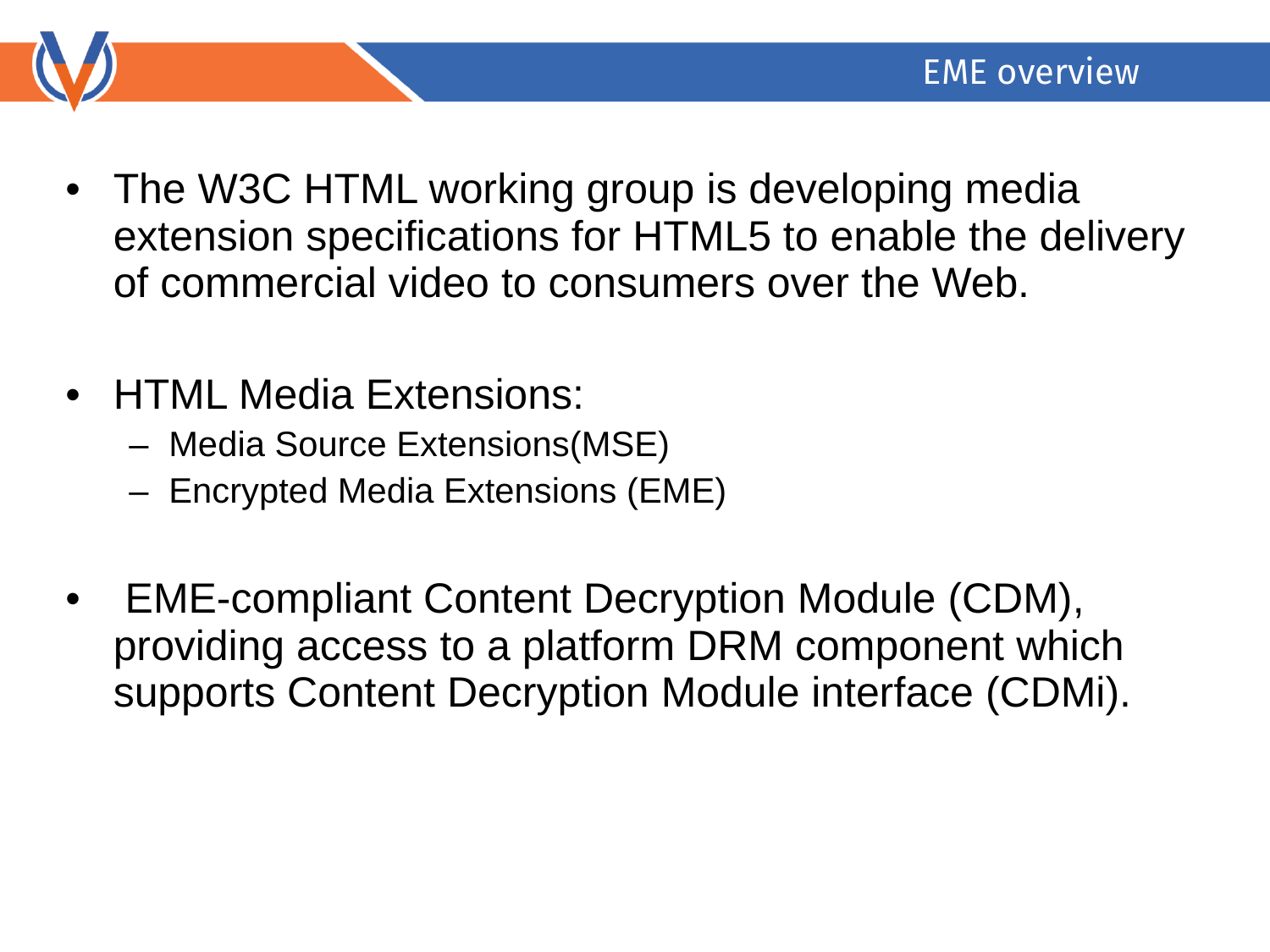

EME overview
The W3C HTML working group is developing media extension specifications for HTML5 to enable the delivery of commercial video to consumers over the Web.

HTML Media Extensions:
Media Source Extensions(MSE)
Encrypted Media Extensions (EME)

 EME-compliant Content Decryption Module (CDM), providing access to a platform DRM component which supports Content Decryption Module interface (CDMi).